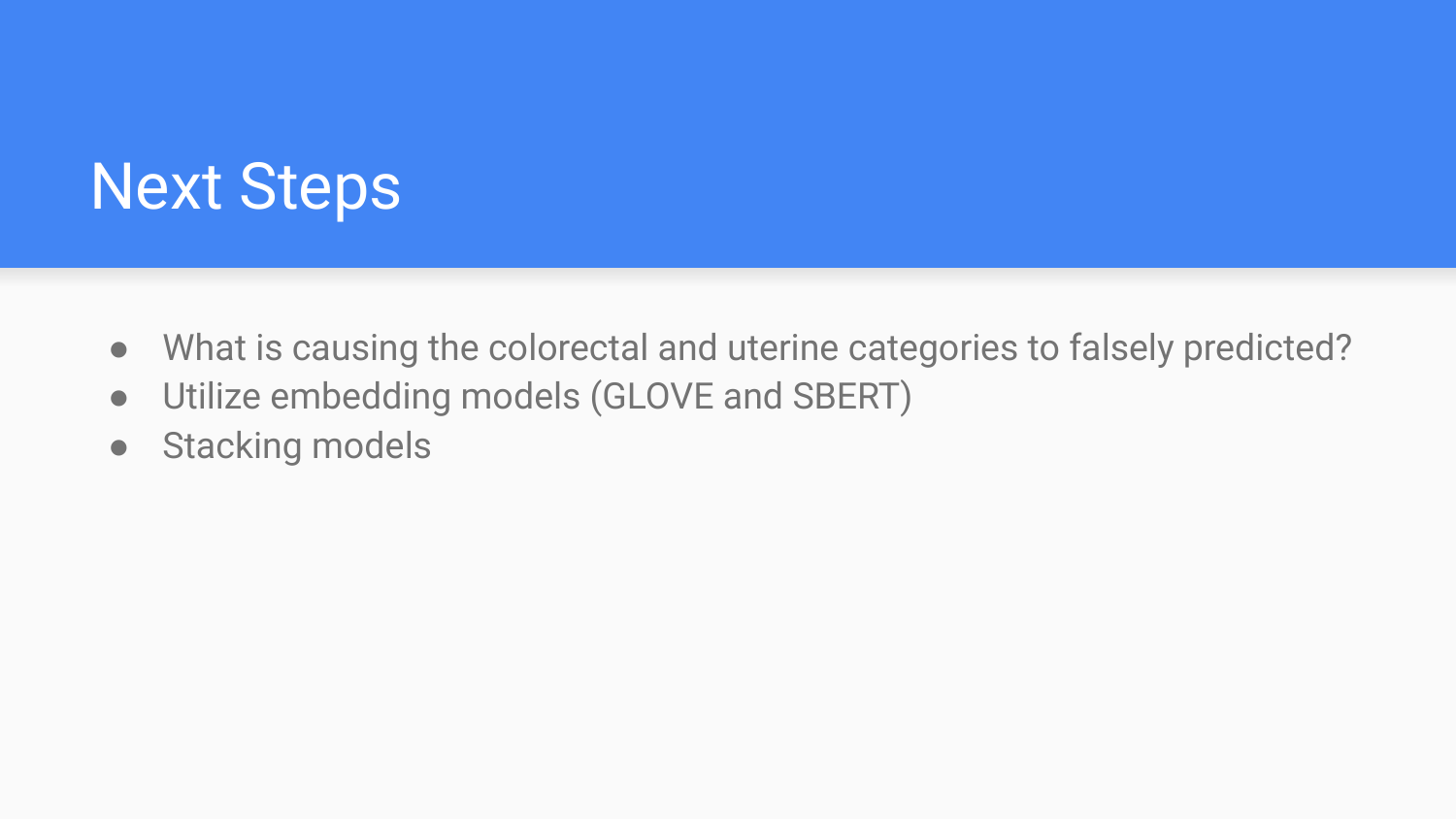

# Next Steps
What is causing the colorectal and uterine categories to falsely predicted?
Utilize embedding models (GLOVE and SBERT)
Stacking models